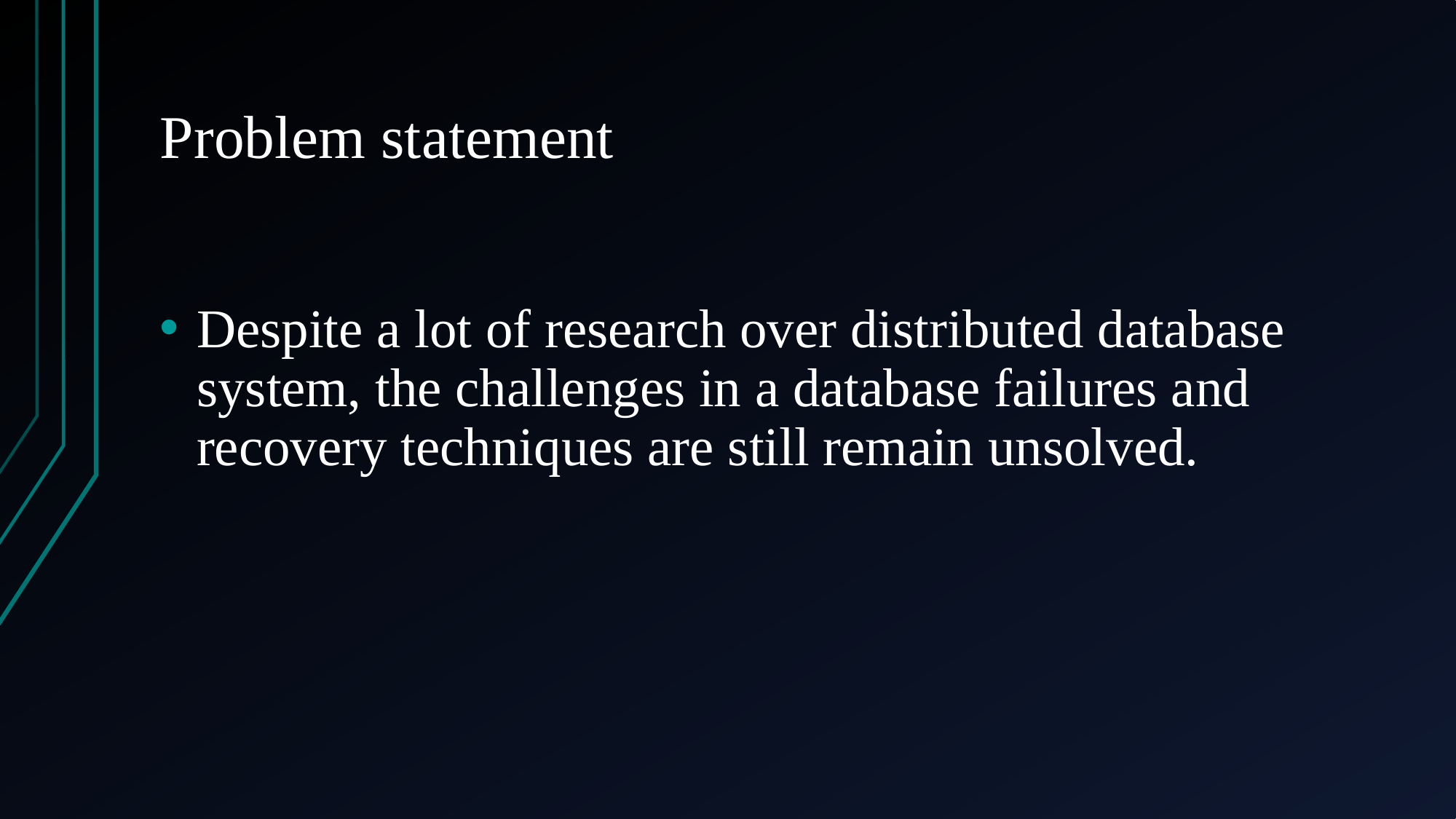

# Problem statement

Despite a lot of research over distributed database system, the challenges in a database failures and recovery techniques are still remain unsolved.